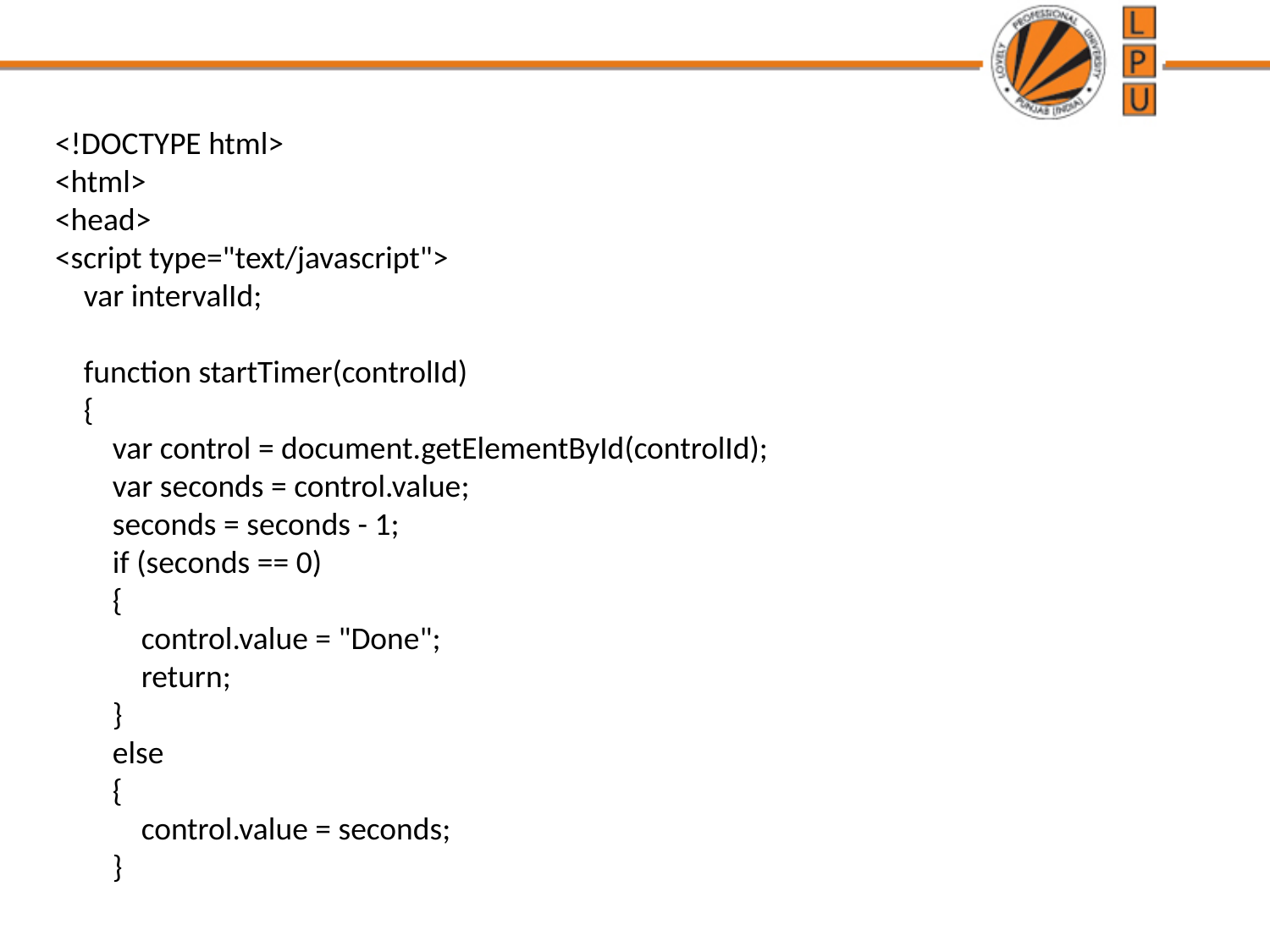

<!DOCTYPE html>
<html>
<head>
<script type="text/javascript">
    var intervalId;

    function startTimer(controlId)
    {
        var control = document.getElementById(controlId);
        var seconds = control.value;
        seconds = seconds - 1;
        if (seconds == 0)
        {
            control.value = "Done";
            return;
        }
        else
        {
            control.value = seconds;
        }